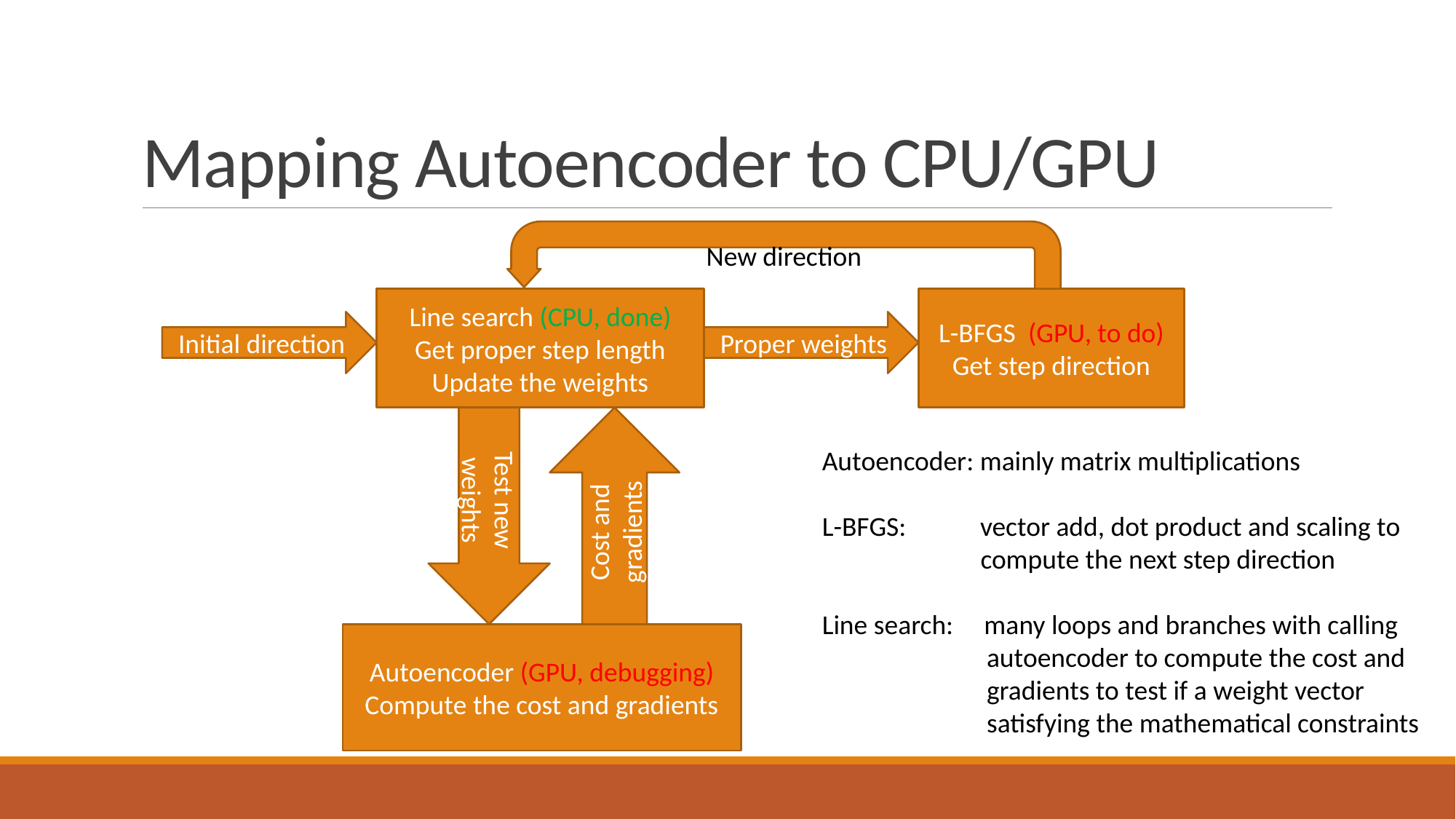

# Mapping Autoencoder to CPU/GPU
New direction
Line search (CPU, done)
Get proper step length
Update the weights
L-BFGS  (GPU, to do)
Get step direction
Proper weights
Initial direction
Autoencoder: mainly matrix multiplications

L-BFGS:            vector add, dot product and scaling to  	        compute the next step direction

Line search:     many loops and branches with calling        	         autoencoder to compute the cost and 	         gradients to test if a weight vector 	         satisfying the mathematical constraints

Cost and gradients
Test new weights
Autoencoder (GPU, debugging)
Compute the cost and gradients